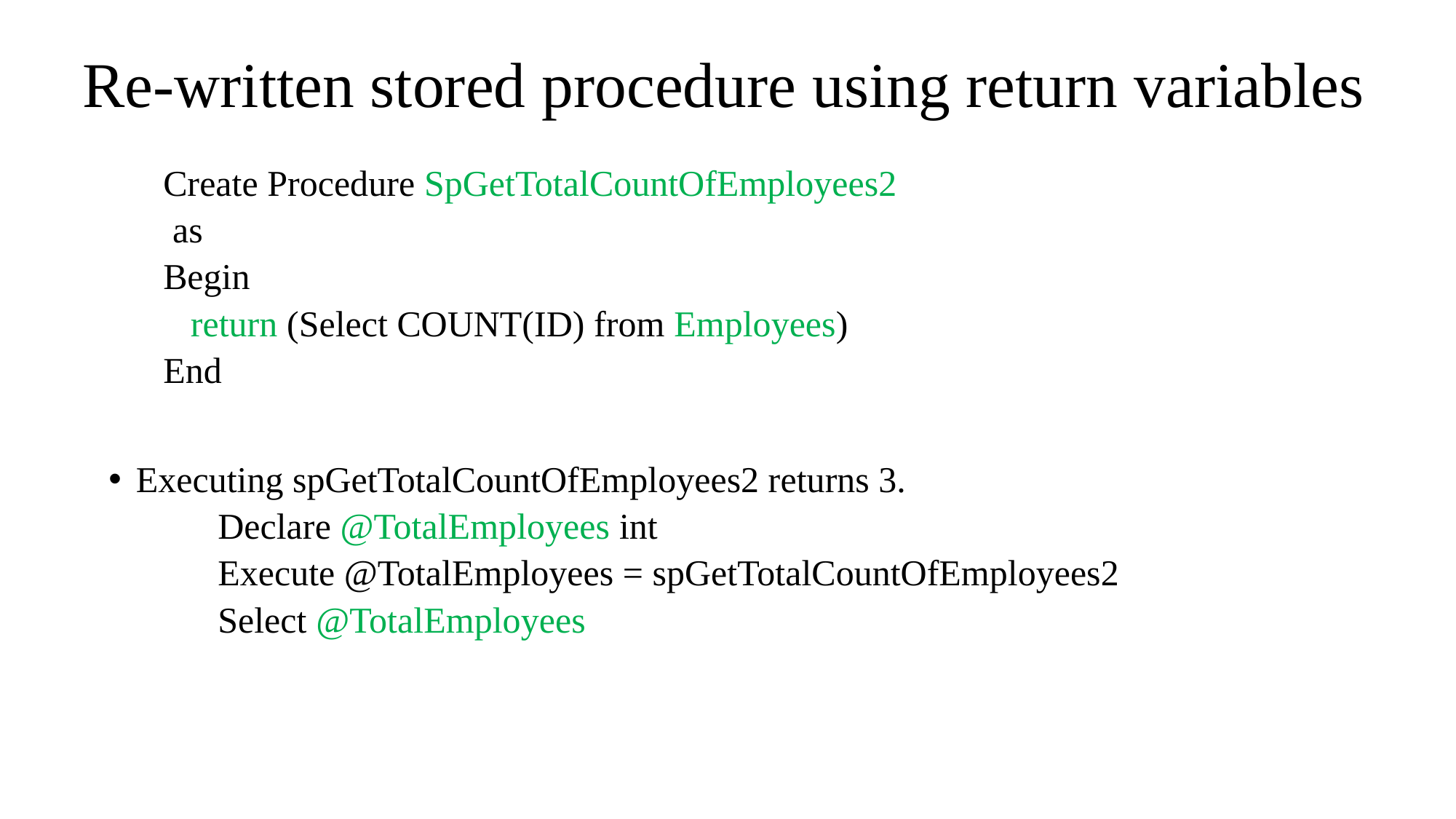

# Re-written stored procedure using return variables
Create Procedure SpGetTotalCountOfEmployees2
 as
Begin
	return (Select COUNT(ID) from Employees)
End

Executing spGetTotalCountOfEmployees2 returns 3.
Declare @TotalEmployees int
Execute @TotalEmployees = spGetTotalCountOfEmployees2
Select @TotalEmployees